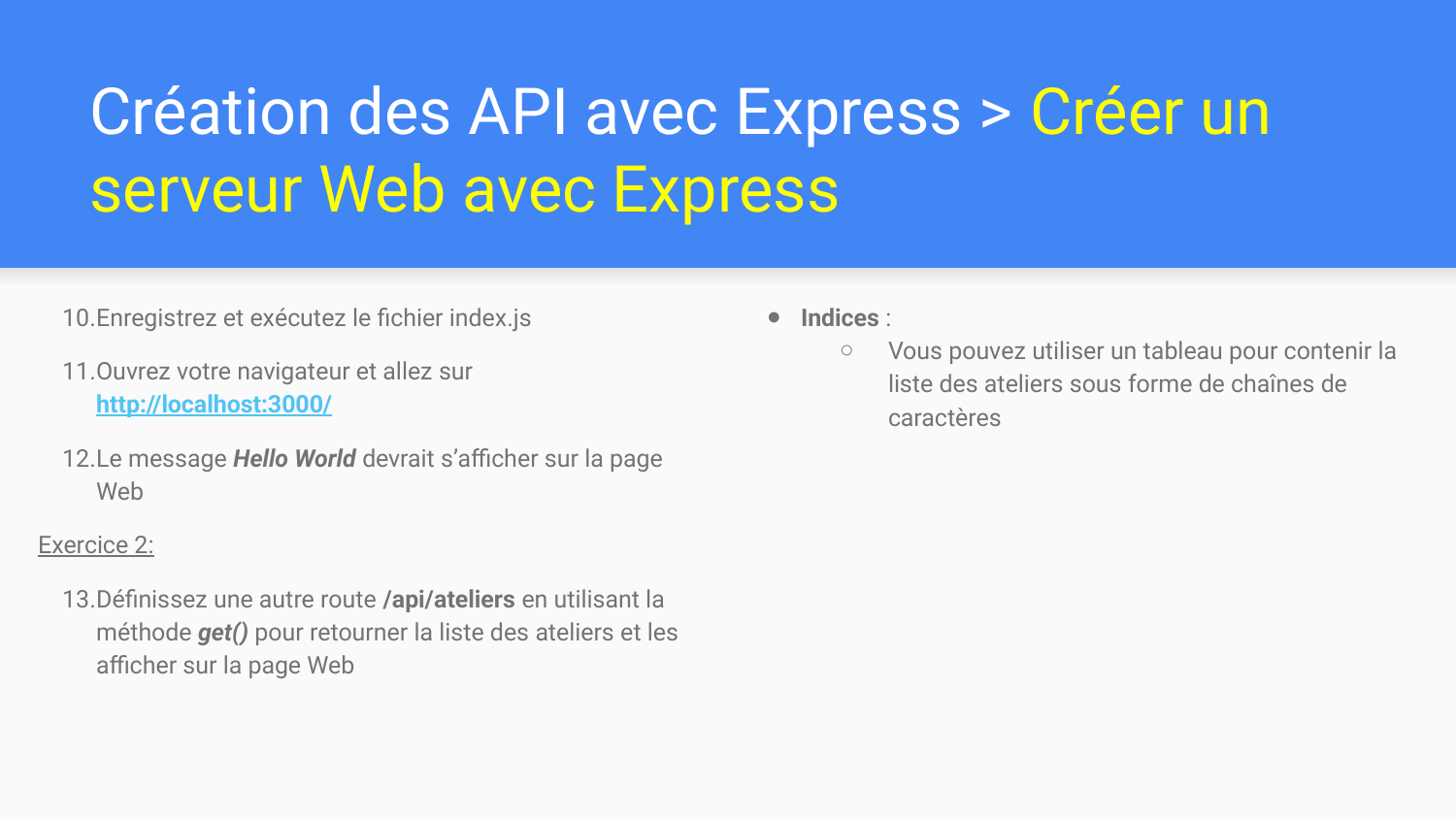

# Création des API avec Express > Créer un serveur Web avec Express
Enregistrez et exécutez le fichier index.js
Ouvrez votre navigateur et allez sur http://localhost:3000/
Le message Hello World devrait s’afficher sur la page Web
Exercice 2:
Définissez une autre route /api/ateliers en utilisant la méthode get() pour retourner la liste des ateliers et les afficher sur la page Web
Indices :
Vous pouvez utiliser un tableau pour contenir la liste des ateliers sous forme de chaînes de caractères